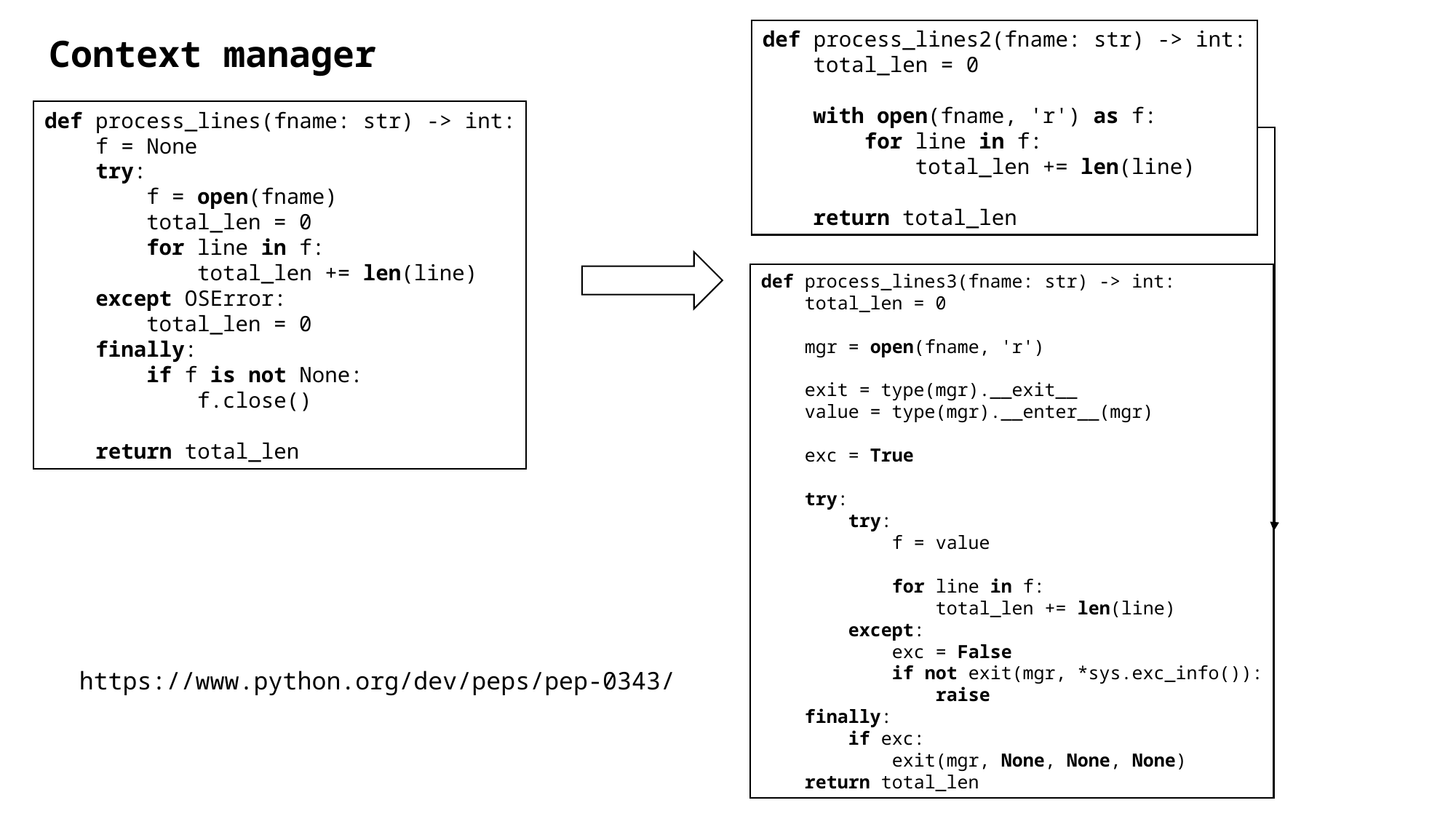

def process_lines2(fname: str) -> int:
    total_len = 0

    with open(fname, 'r') as f:
        for line in f:
            total_len += len(line)

    return total_len
Context manager
def process_lines(fname: str) -> int:
    f = None
    try:
        f = open(fname)
        total_len = 0
        for line in f:
            total_len += len(line)
    except OSError:
        total_len = 0
    finally:
        if f is not None:
            f.close()

    return total_len

def process_lines3(fname: str) -> int:
    total_len = 0

    mgr = open(fname, 'r')

    exit = type(mgr).__exit__
    value = type(mgr).__enter__(mgr)

    exc = True

    try:
        try:
            f = value

            for line in f:
                total_len += len(line)
        except:
            exc = False
            if not exit(mgr, *sys.exc_info()):
                raise
    finally:
        if exc:
            exit(mgr, None, None, None)
    return total_len

https://www.python.org/dev/peps/pep-0343/